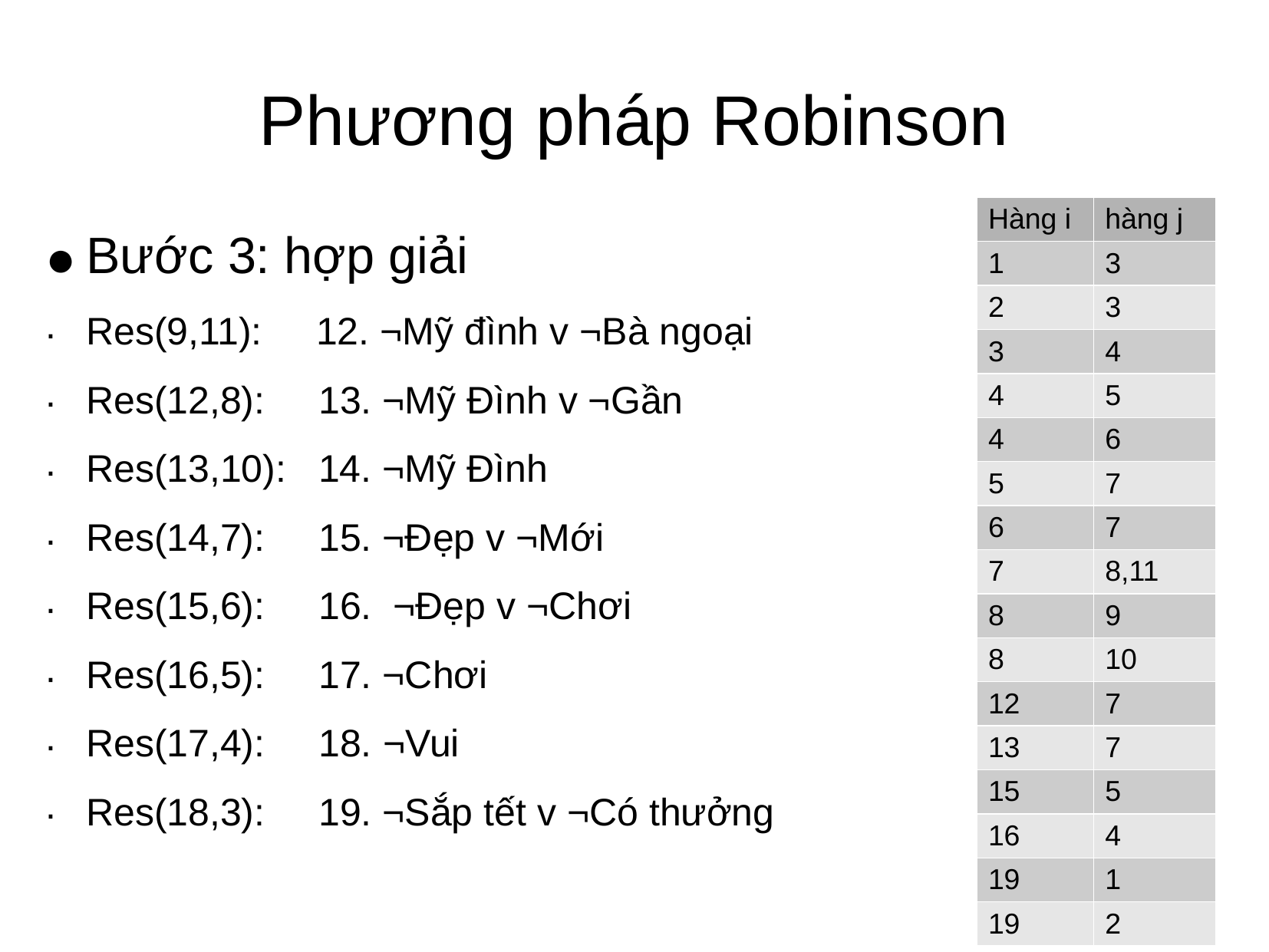

Phương pháp Robinson
| Hàng i | hàng j |
| --- | --- |
| 1 | 3 |
| 2 | 3 |
| 3 | 4 |
| 4 | 5 |
| 4 | 6 |
| 5 | 7 |
| 6 | 7 |
| 7 | 8,11 |
| 8 | 9 |
| 8 | 10 |
| 12 | 7 |
| 13 | 7 |
| 15 | 5 |
| 16 | 4 |
| 19 | 1 |
| 19 | 2 |
Bước 3: hợp giải
Res(9,11): 	12. ¬Mỹ đình v ¬Bà ngoại
Res(12,8):     13. ¬Mỹ Đình v ¬Gần
Res(13,10):   14. ¬Mỹ Đình
Res(14,7):     15. ¬Đẹp v ¬Mới
Res(15,6):     16.  ¬Đẹp v ¬Chơi
Res(16,5):     17. ¬Chơi
Res(17,4):     18. ¬Vui
Res(18,3):     19. ¬Sắp tết v ¬Có thưởng